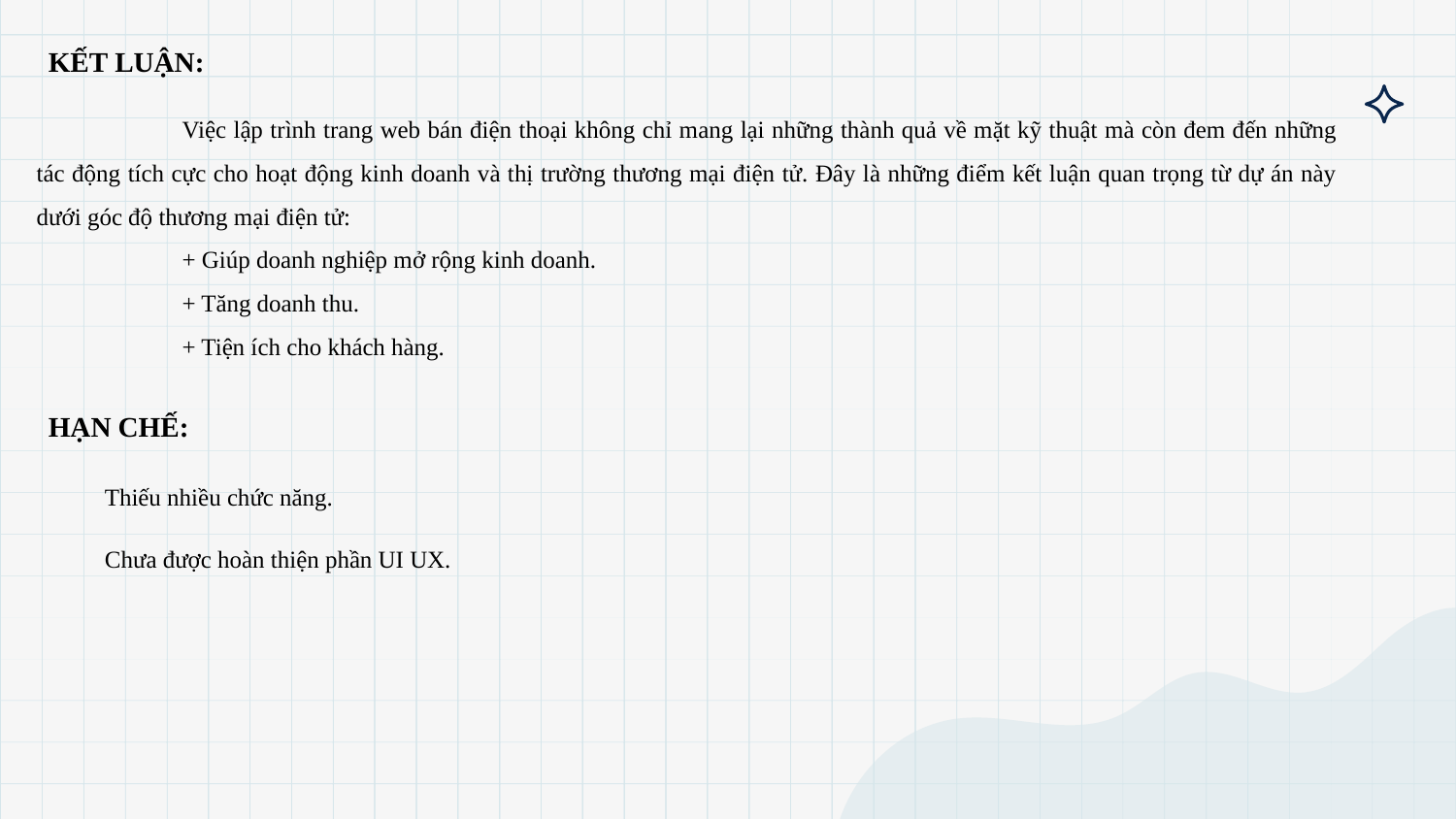

KẾT LUẬN:
	Việc lập trình trang web bán điện thoại không chỉ mang lại những thành quả về mặt kỹ thuật mà còn đem đến những tác động tích cực cho hoạt động kinh doanh và thị trường thương mại điện tử. Đây là những điểm kết luận quan trọng từ dự án này dưới góc độ thương mại điện tử:
	+ Giúp doanh nghiệp mở rộng kinh doanh.
	+ Tăng doanh thu.
	+ Tiện ích cho khách hàng.
HẠN CHẾ:
Thiếu nhiều chức năng.
Chưa được hoàn thiện phần UI UX.